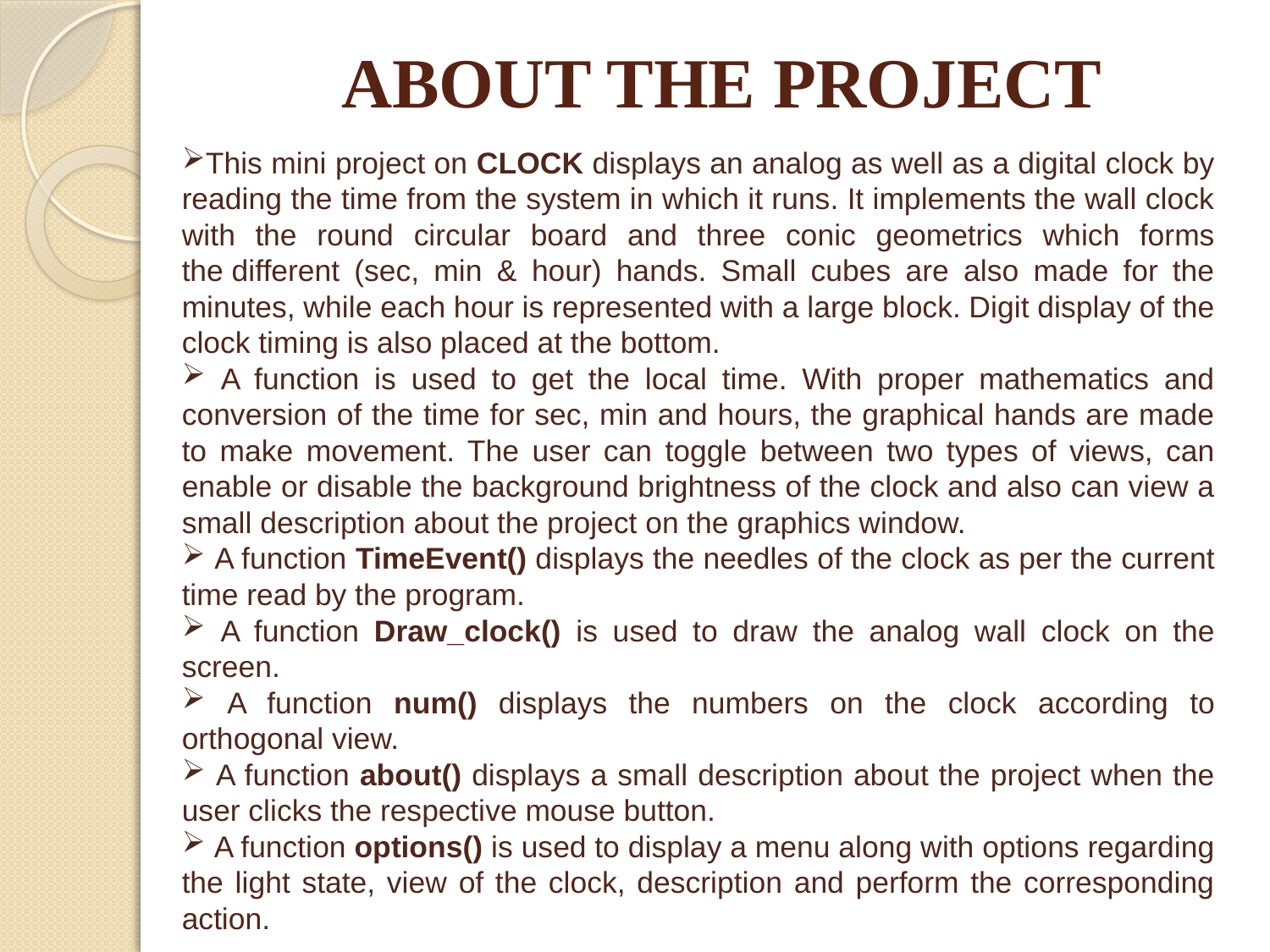

# ABOUT THE PROJECT
This mini project on CLOCK displays an analog as well as a digital clock by reading the time from the system in which it runs. It implements the wall clock with the round circular board and three conic geometrics which forms the different (sec, min & hour) hands. Small cubes are also made for the minutes, while each hour is represented with a large block. Digit display of the clock timing is also placed at the bottom.
 A function is used to get the local time. With proper mathematics and conversion of the time for sec, min and hours, the graphical hands are made to make movement. The user can toggle between two types of views, can enable or disable the background brightness of the clock and also can view a small description about the project on the graphics window.
 A function TimeEvent() displays the needles of the clock as per the current time read by the program.
 A function Draw_clock() is used to draw the analog wall clock on the screen.
 A function num() displays the numbers on the clock according to orthogonal view.
 A function about() displays a small description about the project when the user clicks the respective mouse button.
 A function options() is used to display a menu along with options regarding the light state, view of the clock, description and perform the corresponding action.